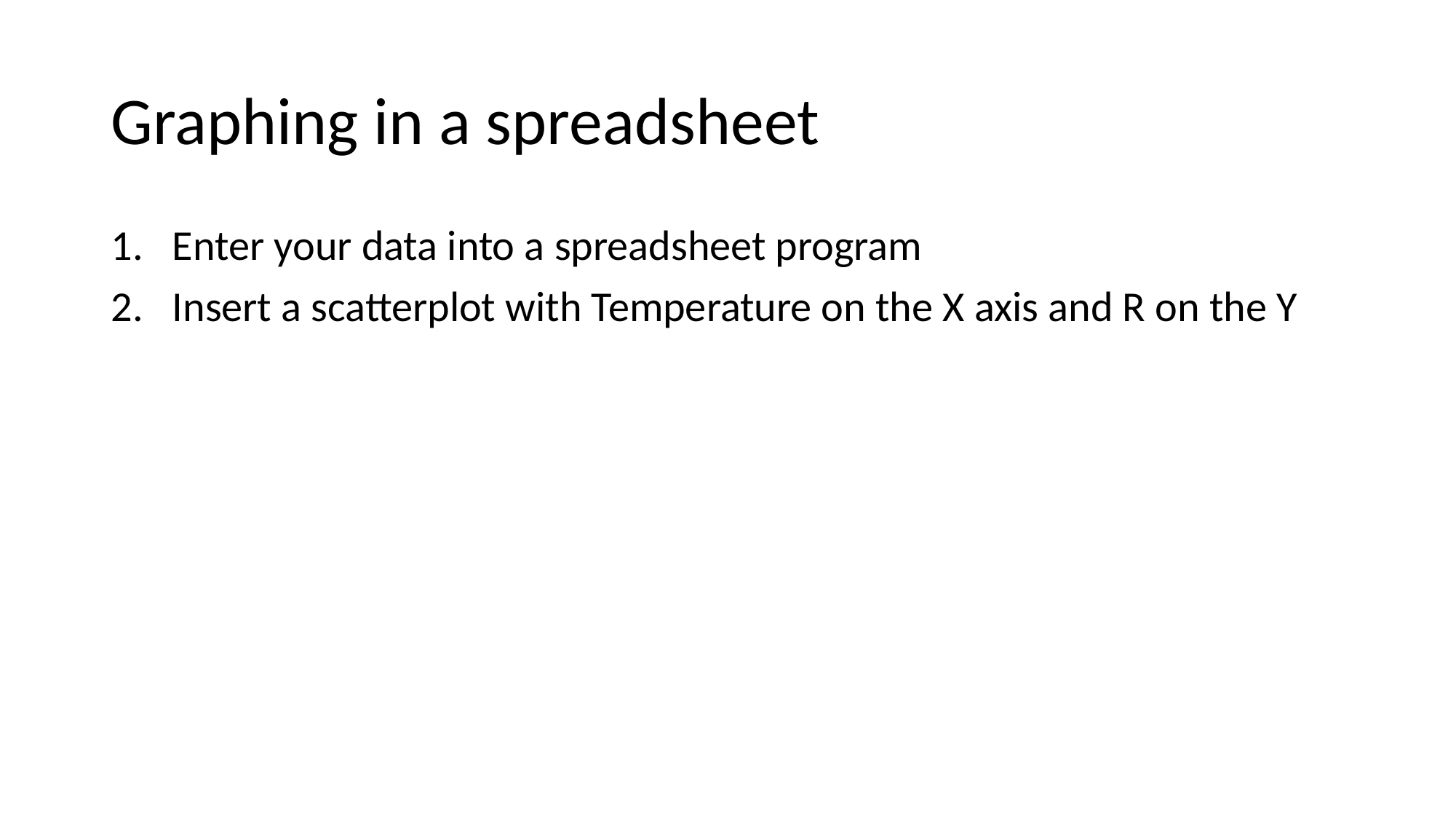

# Graphing in a spreadsheet
Enter your data into a spreadsheet program
Insert a scatterplot with Temperature on the X axis and R on the Y